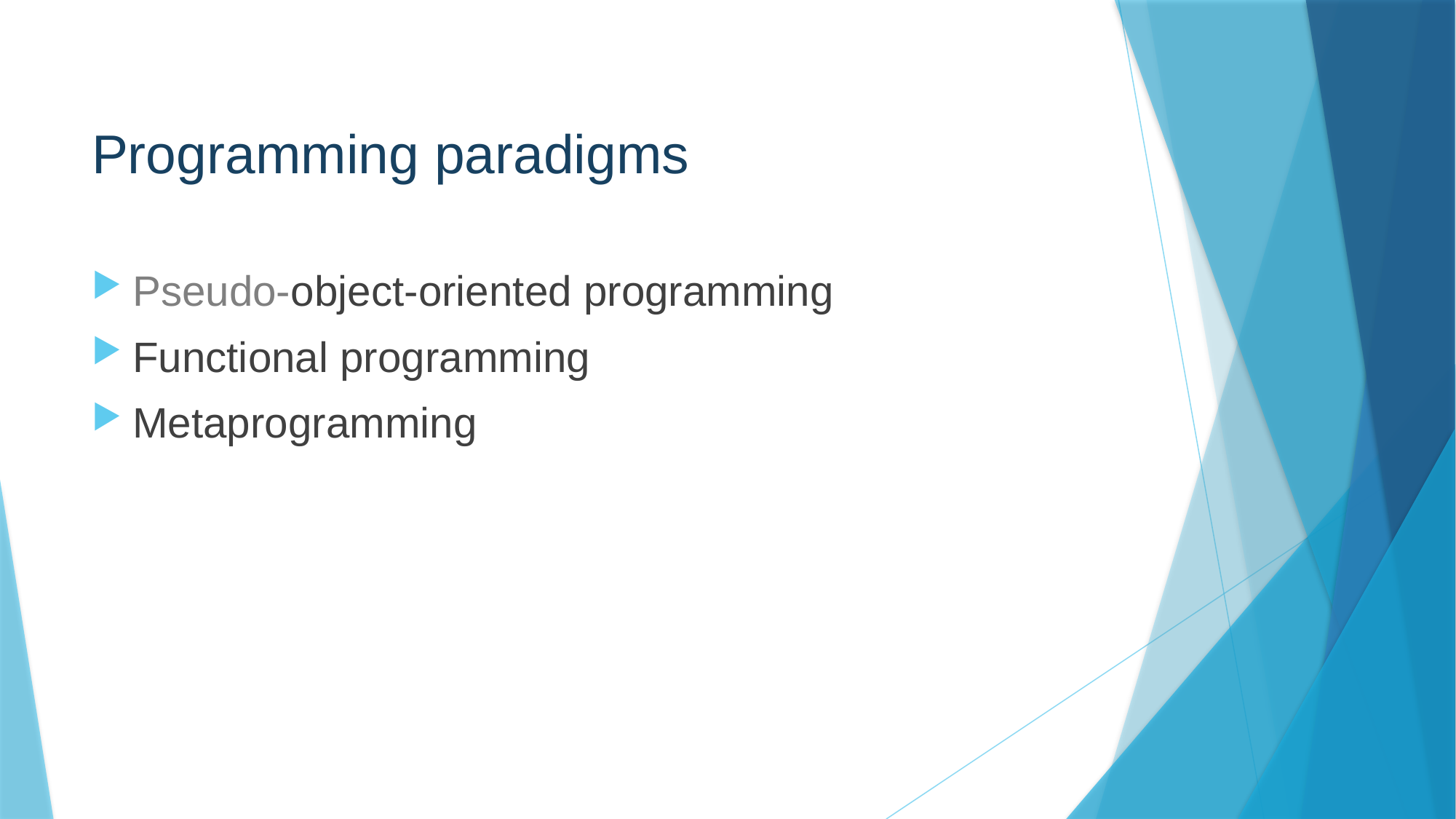

# Programming paradigms
Pseudo-object-oriented programming
Functional programming
Metaprogramming